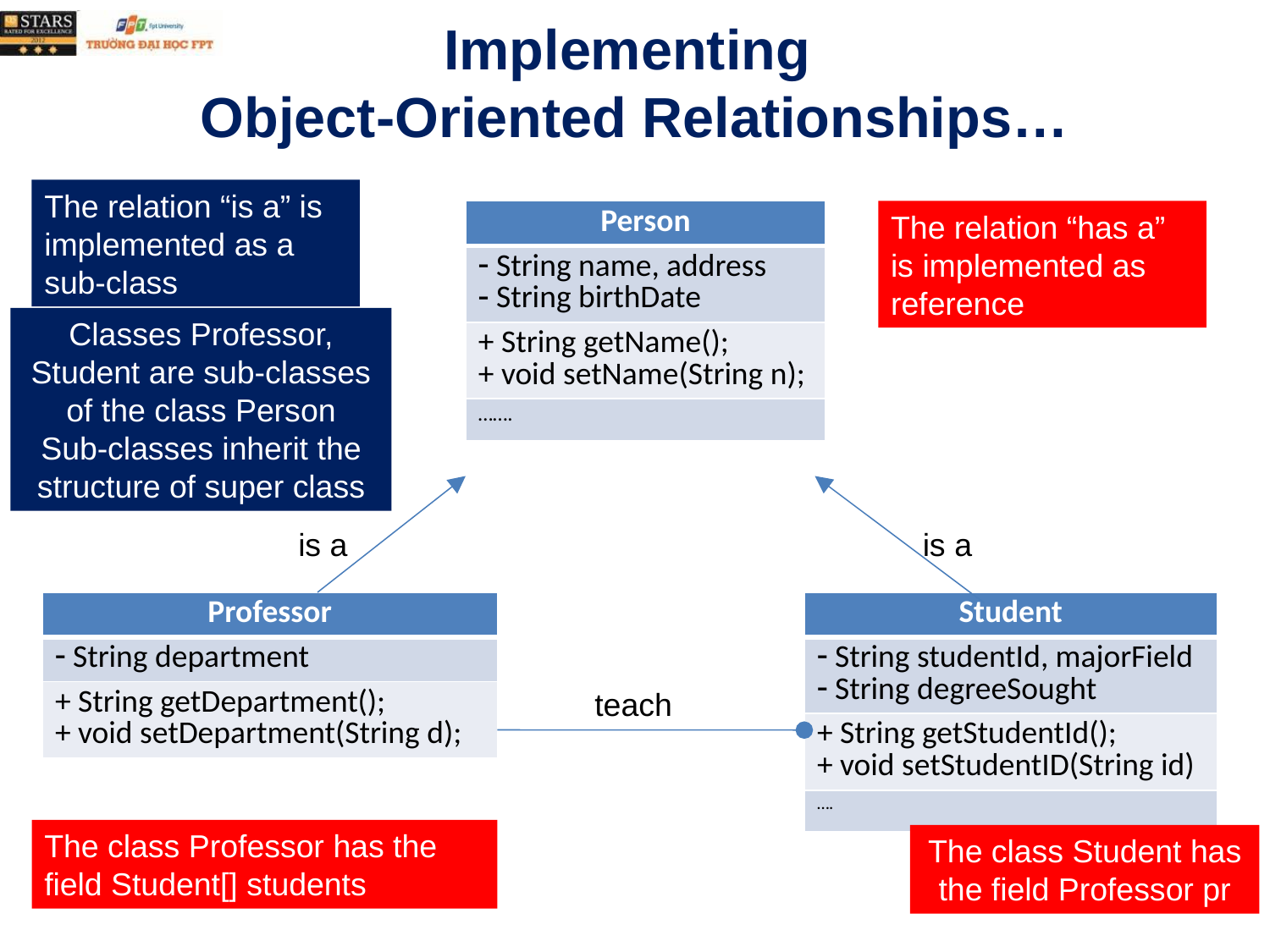

# Implementing Object-Oriented Relationships…
The relation “is a” is implemented as a sub-class

The relation “has a” is implemented as reference
| Person |
| --- |
| String name, address String birthDate |
| + String getName(); + void setName(String n); |
| ……. |
Classes Professor, Student are sub-classes of the class Person
Sub-classes inherit the structure of super class
is a
is a
| Professor |
| --- |
| String department |
| + String getDepartment(); + void setDepartment(String d); |
| Student |
| --- |
| String studentId, majorField String degreeSought |
| + String getStudentId(); + void setStudentID(String id) |
| …. |
teach
The class Professor has the field Student[] students
The class Student has the field Professor pr